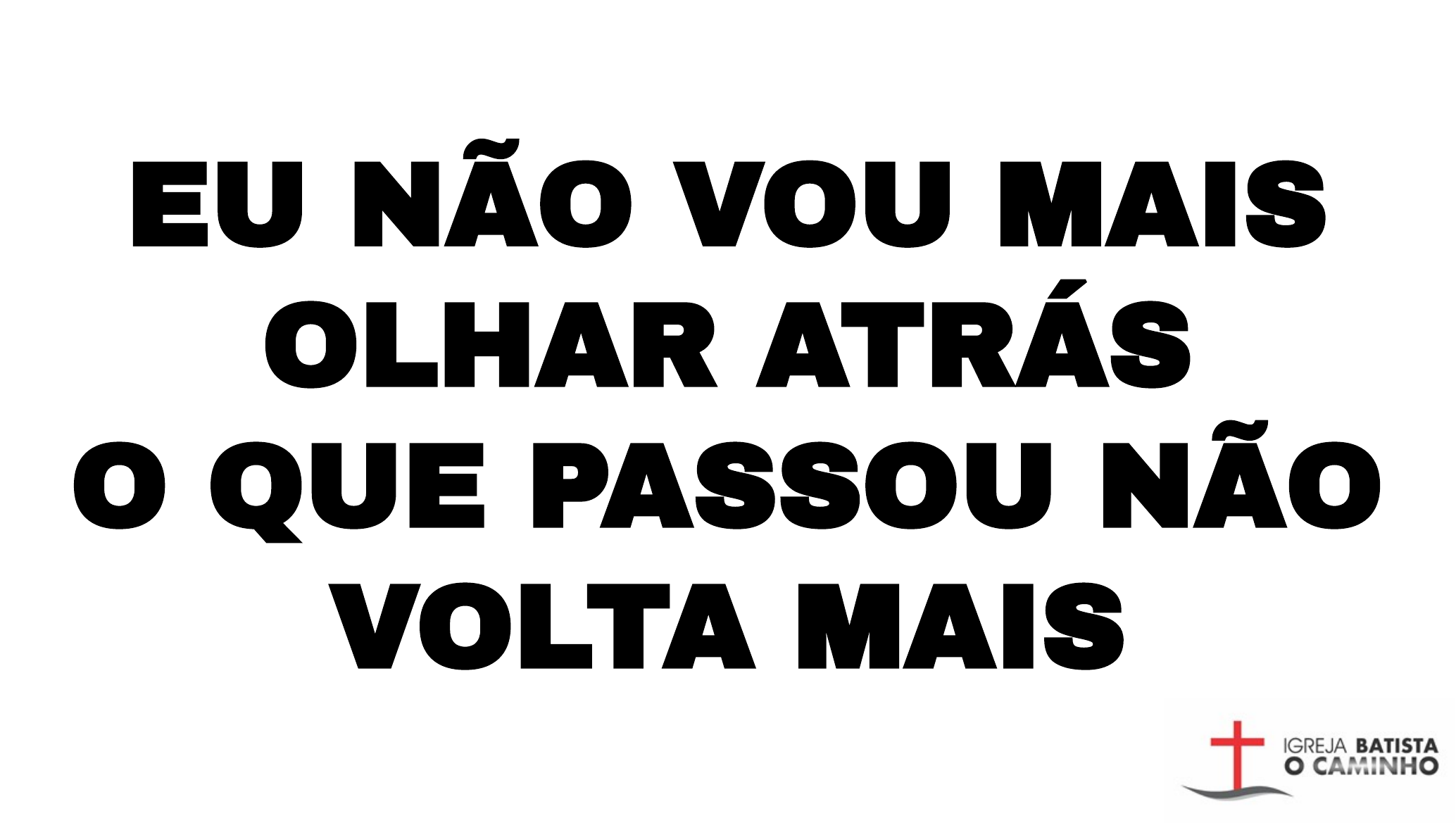

EU NÃO VOU MAIS OLHAR ATRÁS
O QUE PASSOU NÃO VOLTA MAIS